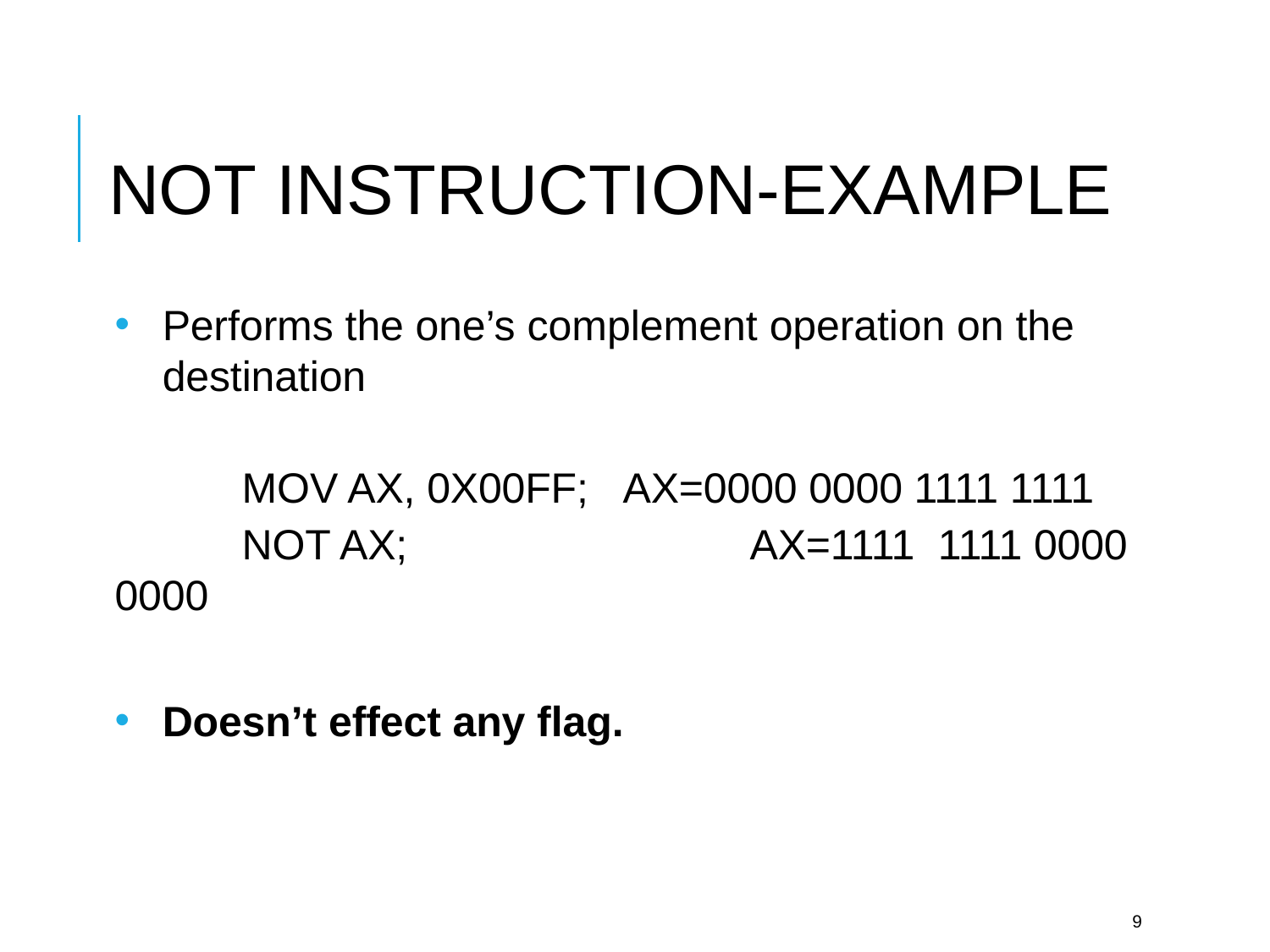

# nOt instruction-EXAMPLE
Performs the one’s complement operation on the destination

	MOV AX, 0X00FF;	AX=0000 0000 1111 1111
	NOT AX; 			AX=1111  1111 0000 0000

Doesn’t effect any flag.
9